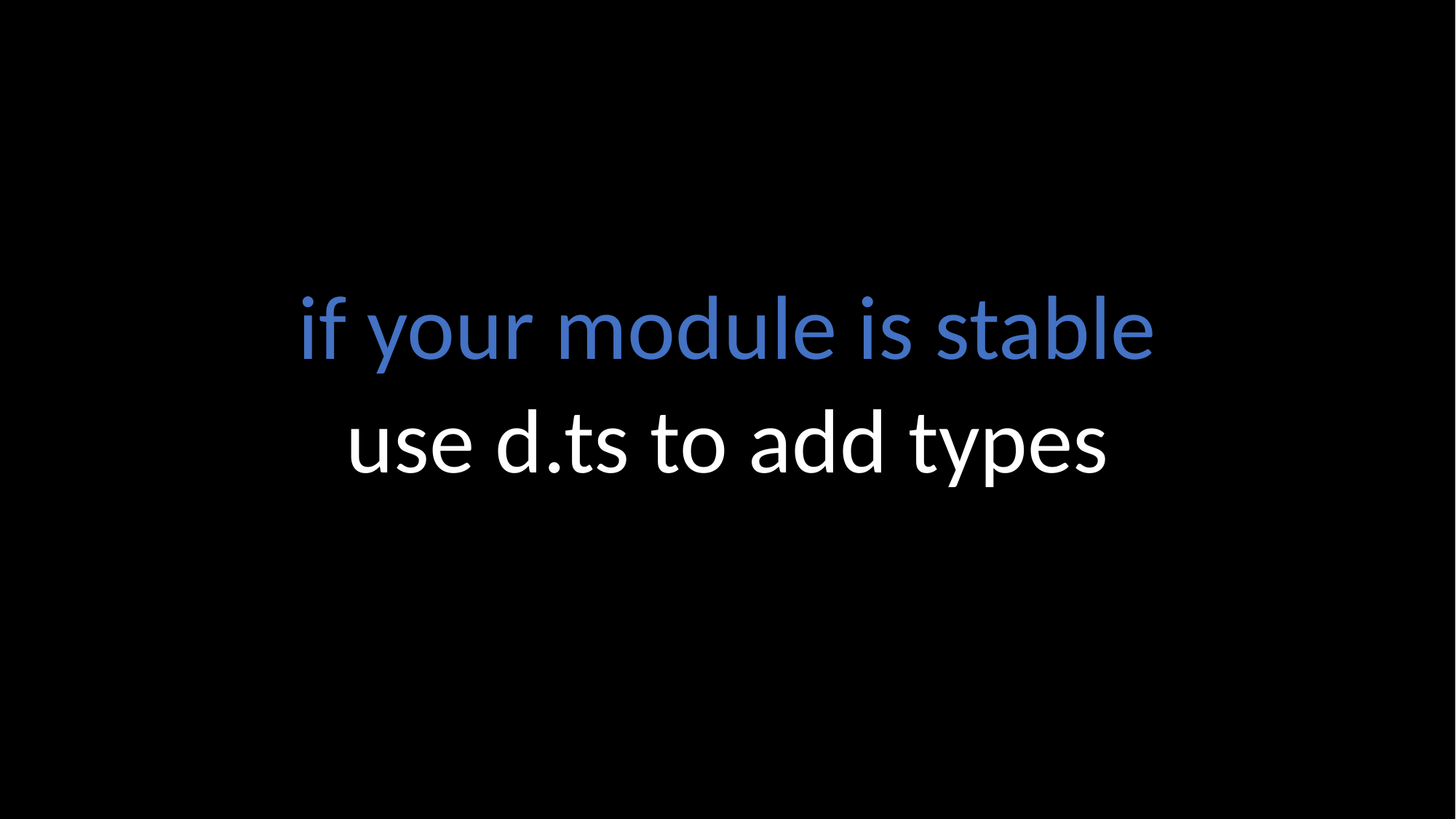

if your module is stable
use d.ts to add types